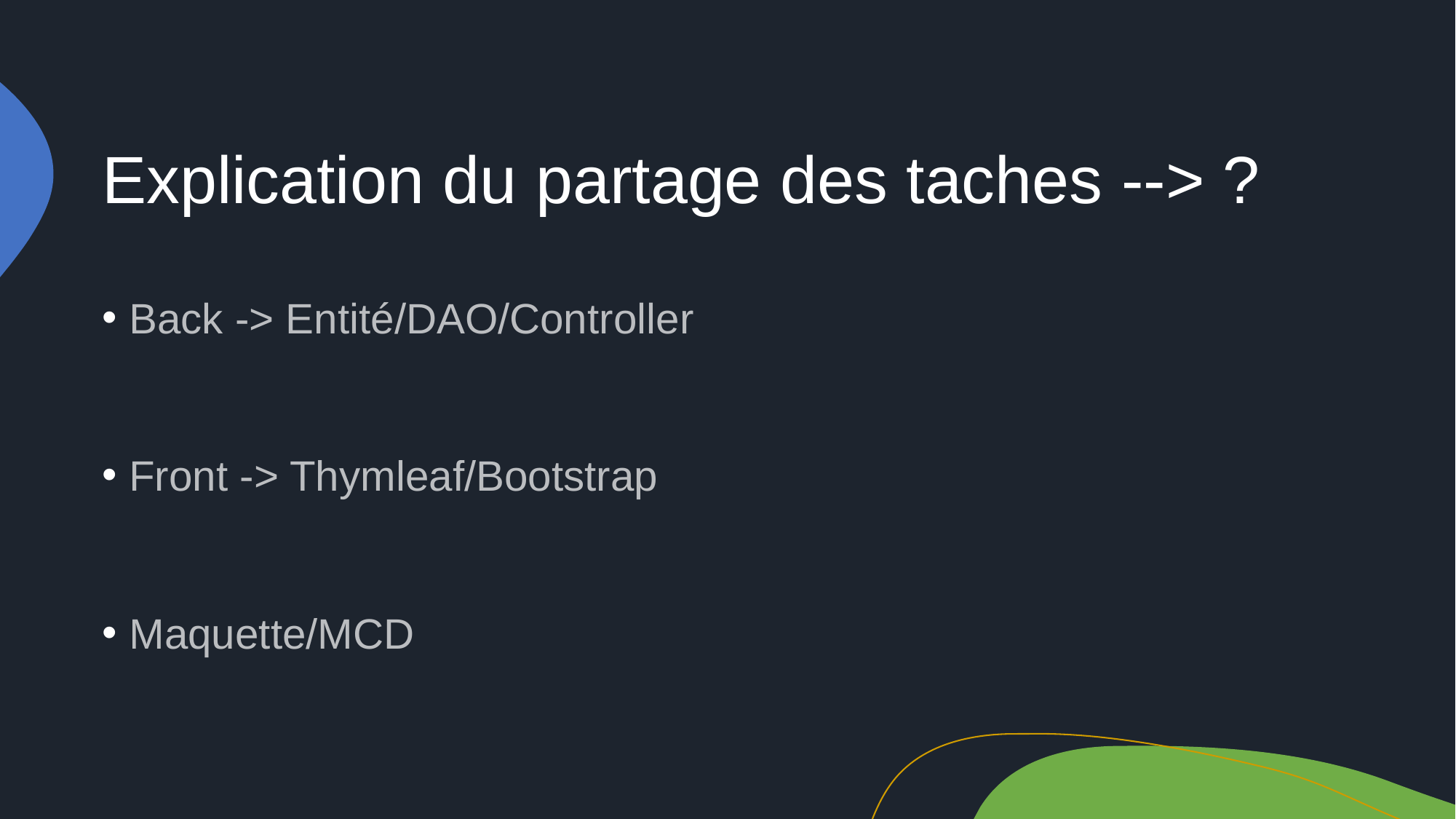

# Explication du partage des taches --> ?
Back -> Entité/DAO/Controller

Front -> Thymleaf/Bootstrap

Maquette/MCD